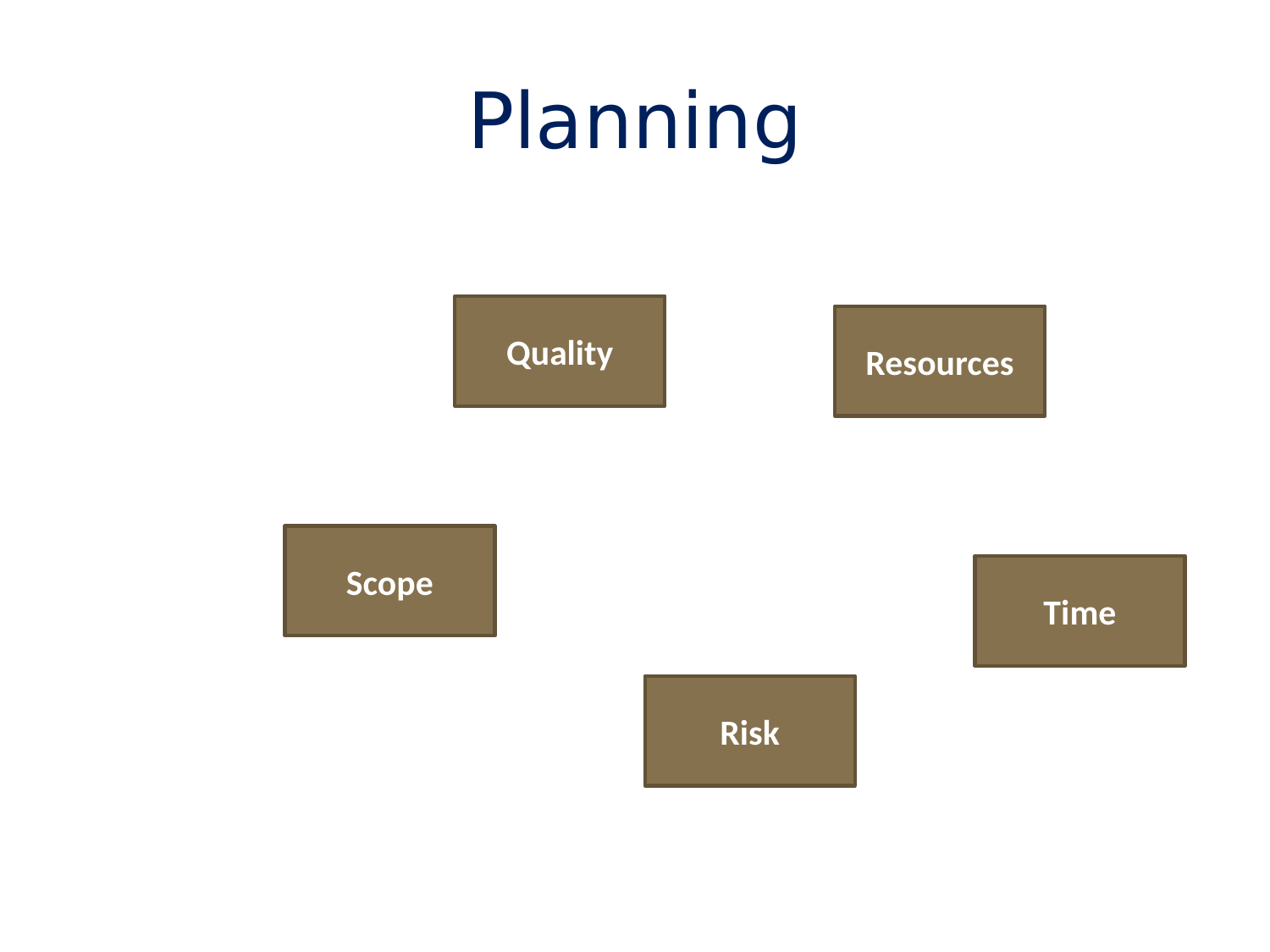

# Planning

Quality
Resources
Scope
Time
Risk